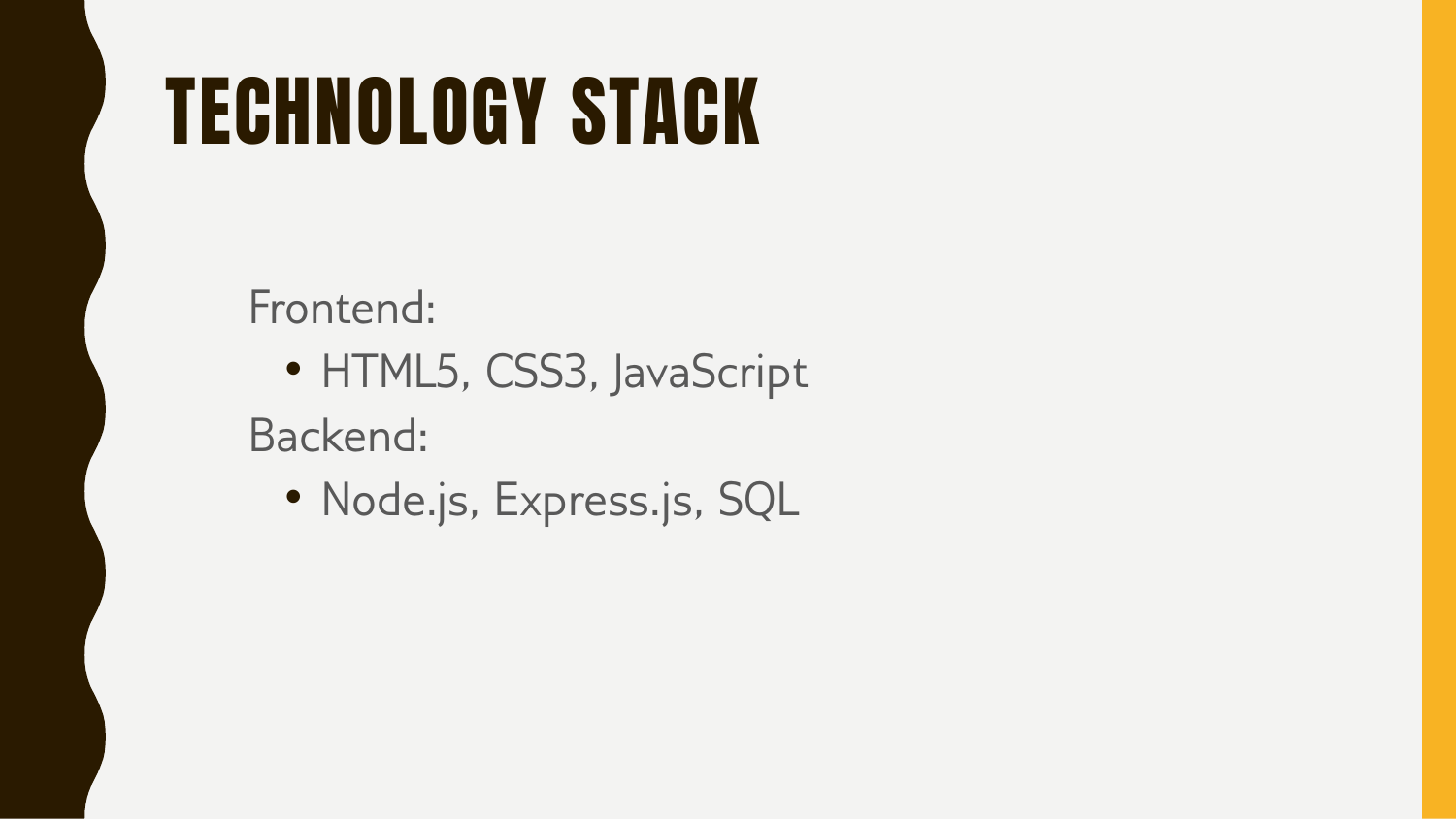

# Technology Stack

Frontend:
HTML5, CSS3, JavaScript
Backend:
Node.js, Express.js, SQL